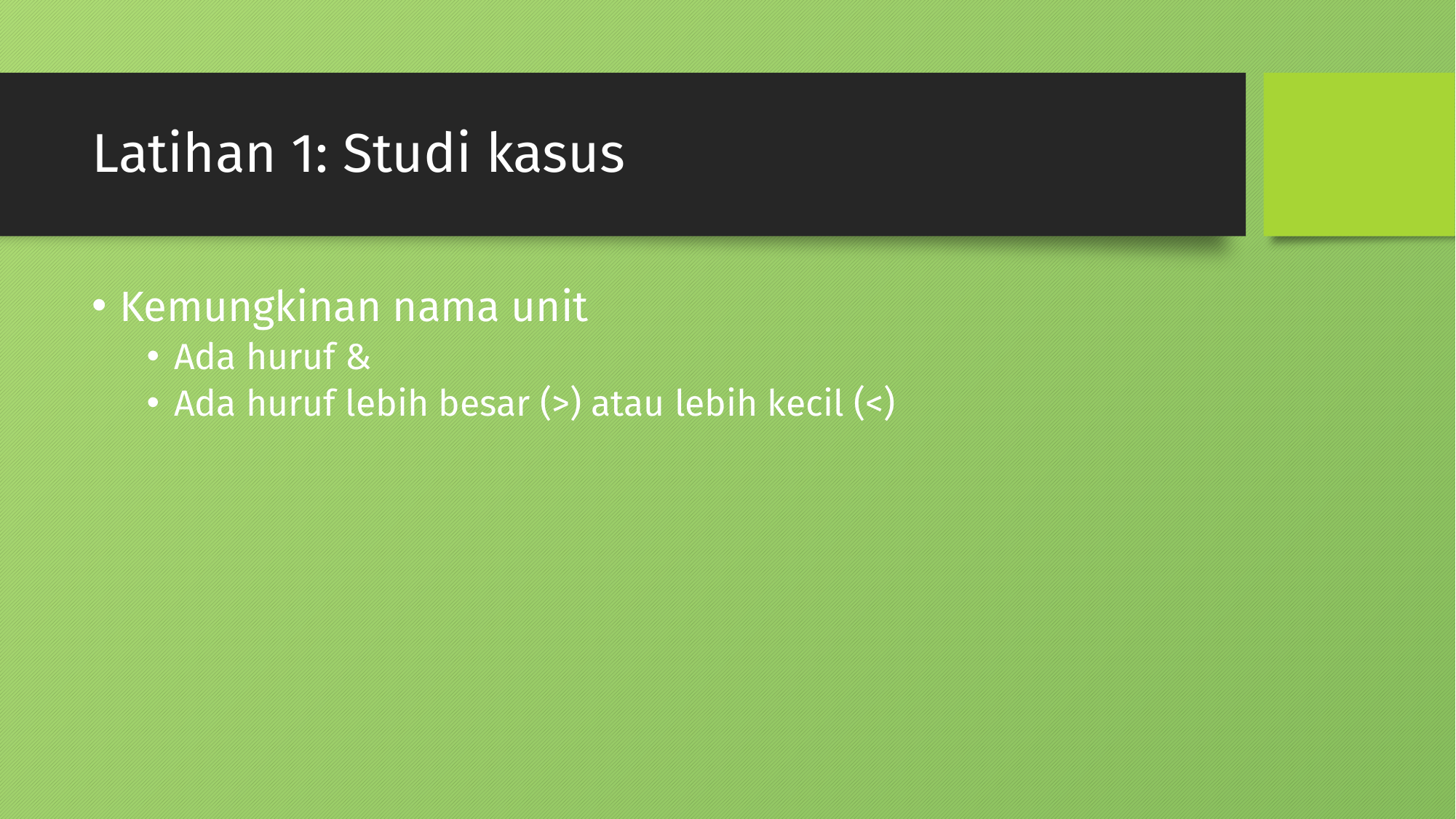

# Latihan 1: Studi kasus
Kemungkinan nama unit
Ada huruf &
Ada huruf lebih besar (>) atau lebih kecil (<)